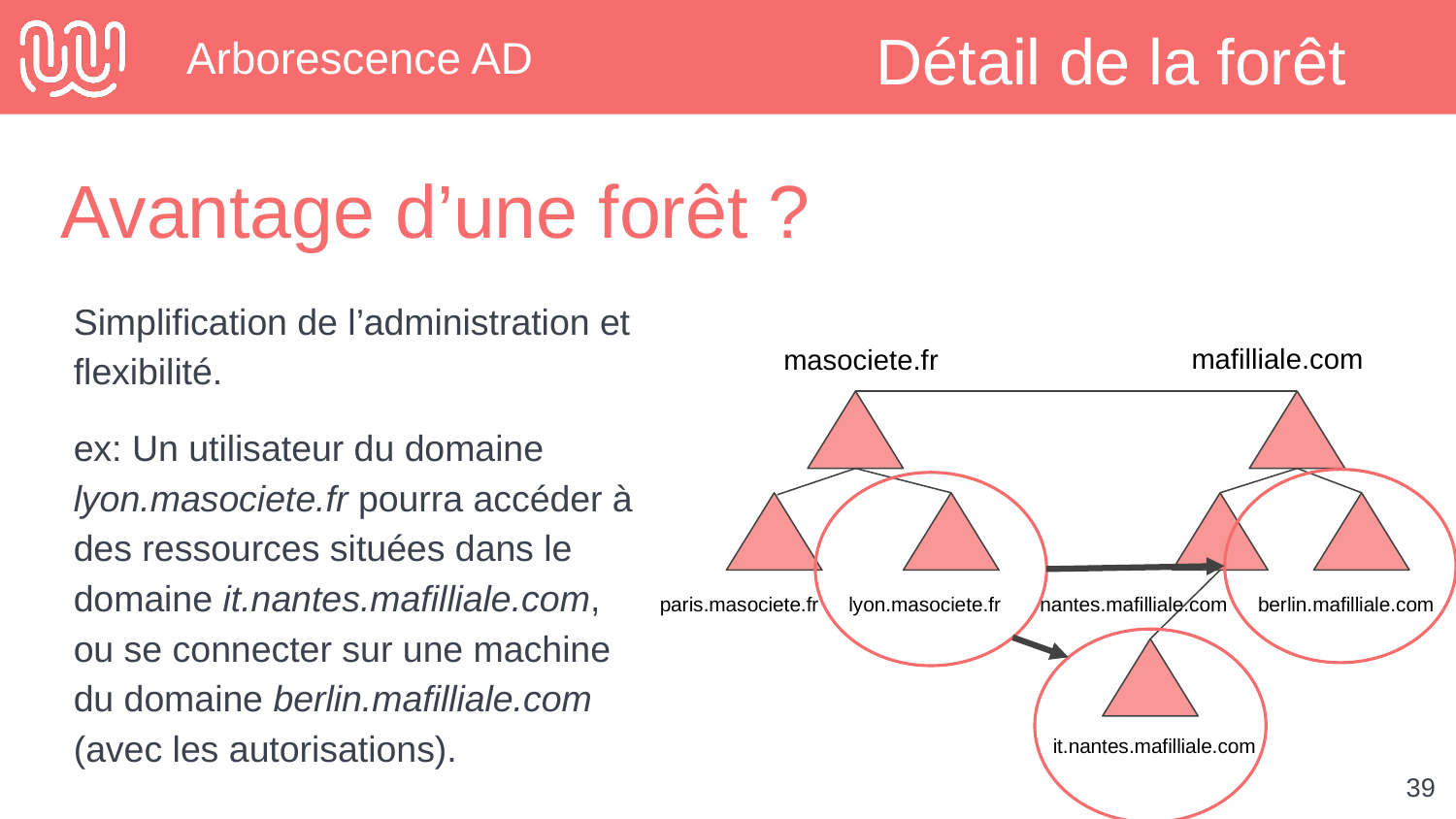

# Arborescence AD
Détail de la forêt
Avantage d’une forêt ?
Simplification de l’administration et flexibilité.
mafilliale.com
masociete.fr

ex: Un utilisateur du domaine lyon.masociete.fr pourra accéder à des ressources situées dans le domaine it.nantes.mafilliale.com,  ou se connecter sur une machine du domaine berlin.mafilliale.com (avec les autorisations).

paris.masociete.fr
lyon.masociete.fr
nantes.mafilliale.com
berlin.mafilliale.com

it.nantes.mafilliale.com
39